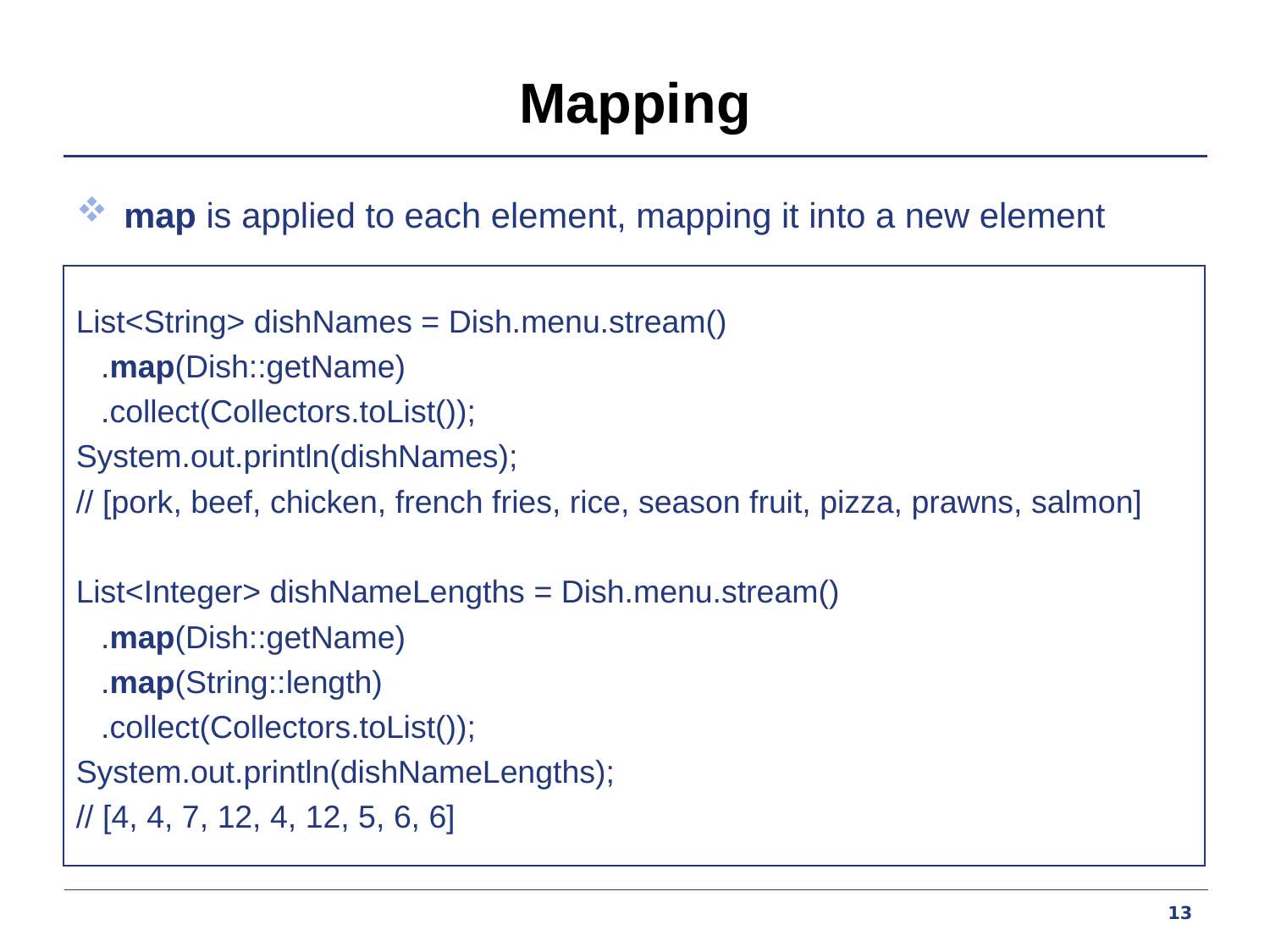

# Mapping
map is applied to each element, mapping it into a new element
List<String> dishNames = Dish.menu.stream()
	.map(Dish::getName)
	.collect(Collectors.toList());
System.out.println(dishNames);
// [pork, beef, chicken, french fries, rice, season fruit, pizza, prawns, salmon]

List<Integer> dishNameLengths = Dish.menu.stream()
	.map(Dish::getName)
	.map(String::length)
	.collect(Collectors.toList());
System.out.println(dishNameLengths);
// [4, 4, 7, 12, 4, 12, 5, 6, 6]
13